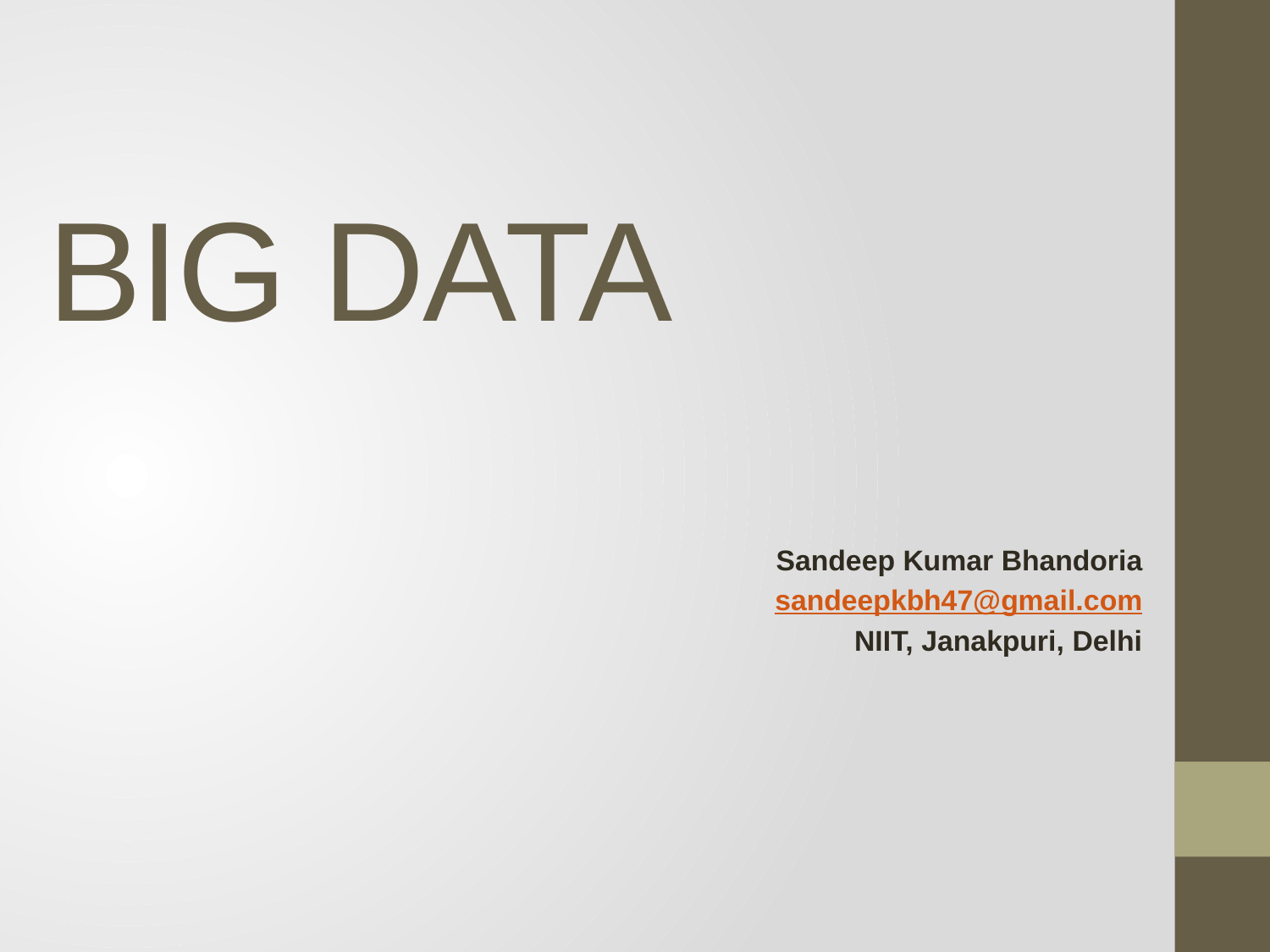

# BIG DATA
Sandeep Kumar Bhandoria
sandeepkbh47@gmail.com
NIIT, Janakpuri, Delhi